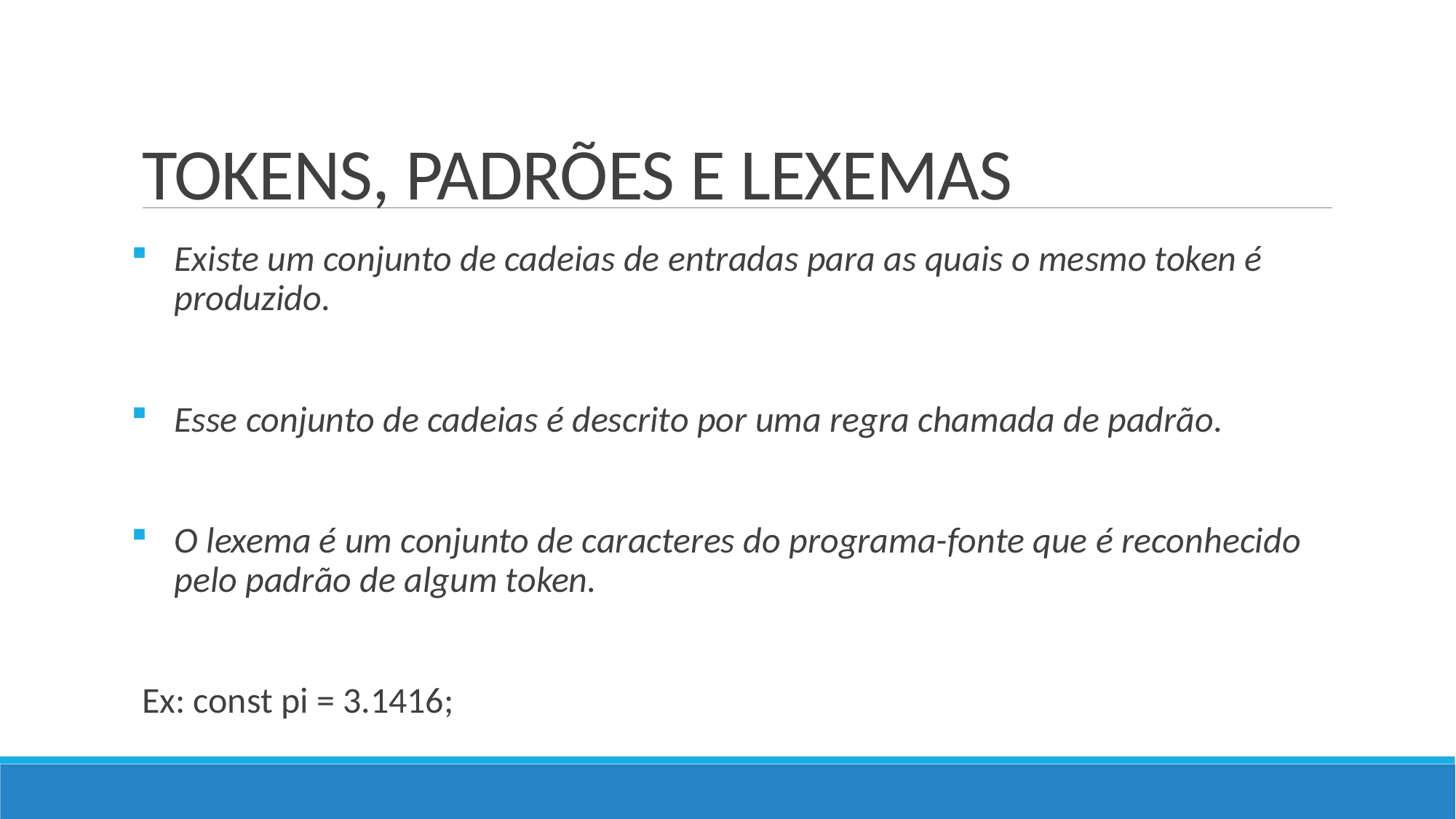

# TOKENS, PADRÕES E LEXEMAS
Existe um conjunto de cadeias de entradas para as quais o mesmo token é produzido.

Esse conjunto de cadeias é descrito por uma regra chamada de padrão.

O lexema é um conjunto de caracteres do programa-fonte que é reconhecido pelo padrão de algum token.

Ex: const pi = 3.1416;